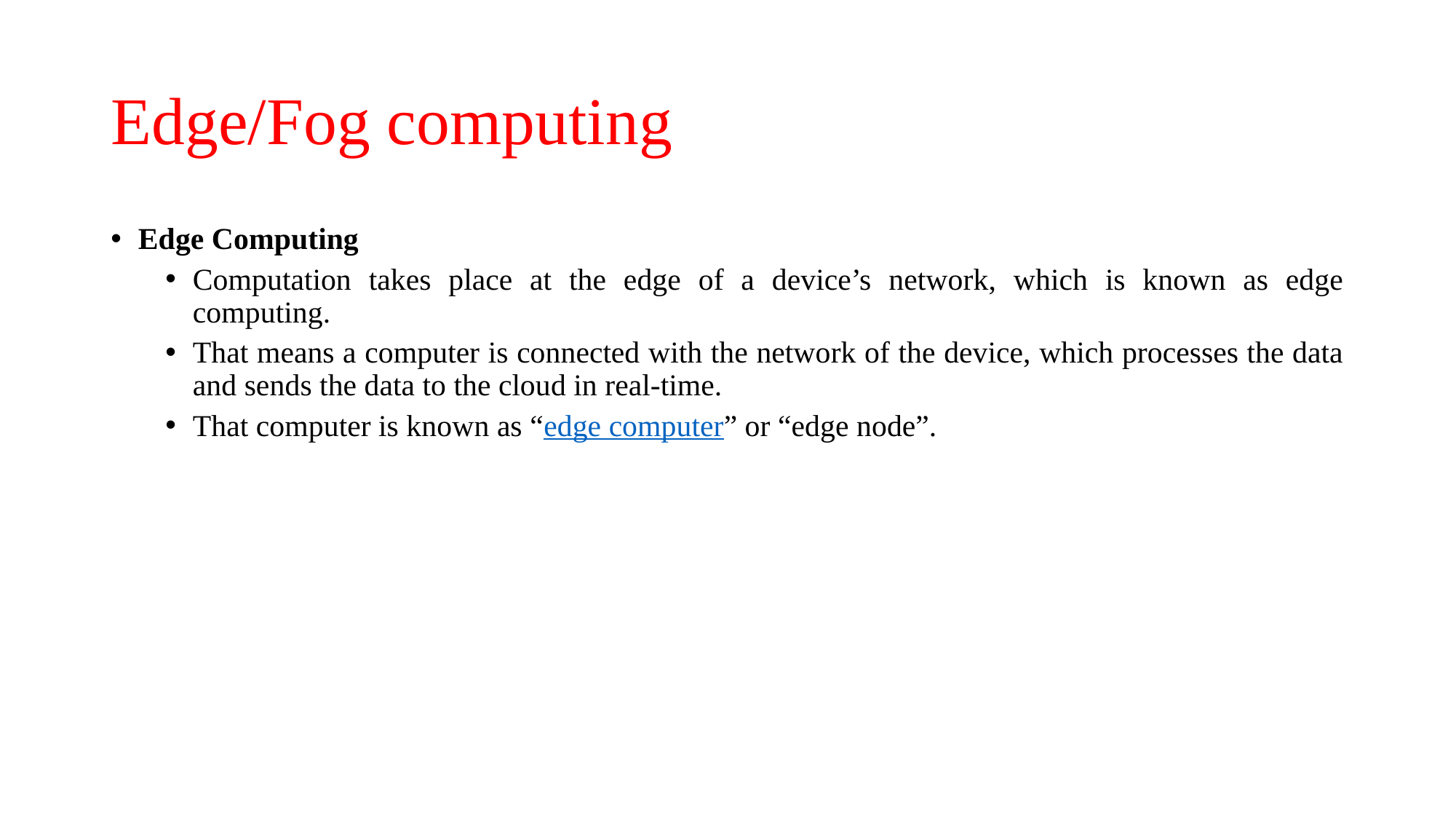

# Edge/Fog computing
Edge Computing
Computation takes place at the edge of a device’s network, which is known as edge computing.
That means a computer is connected with the network of the device, which processes the data and sends the data to the cloud in real-time.
That computer is known as “edge computer” or “edge node”.